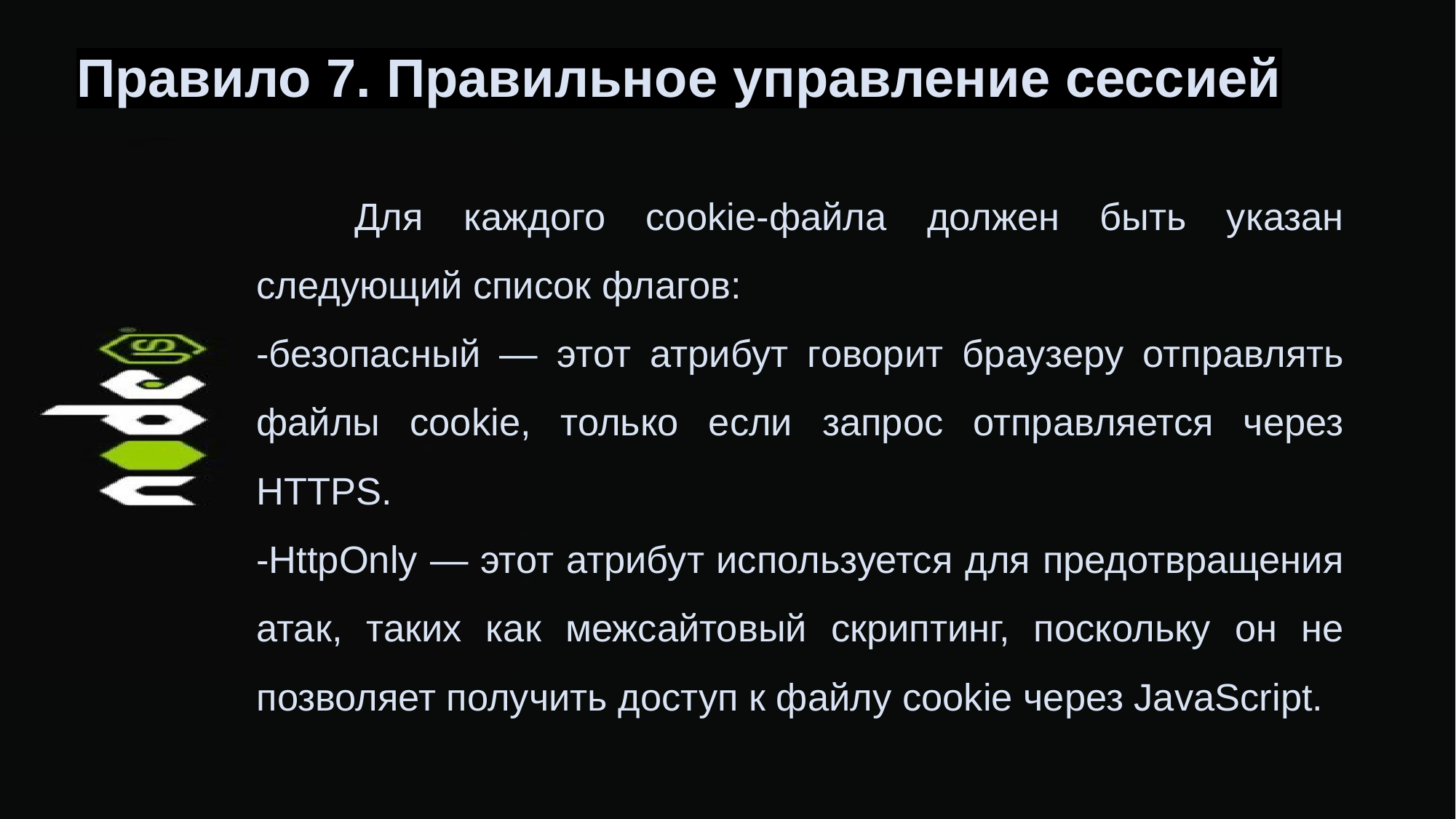

# Правило 7. Правильное управление сессией
	Для каждого cookie-файла должен быть указан следующий список флагов:
-безопасный — этот атрибут говорит браузеру отправлять файлы cookie, только если запрос отправляется через HTTPS.
-HttpOnly — этот атрибут используется для предотвращения атак, таких как межсайтовый скриптинг, поскольку он не позволяет получить доступ к файлу cookie через JavaScript.